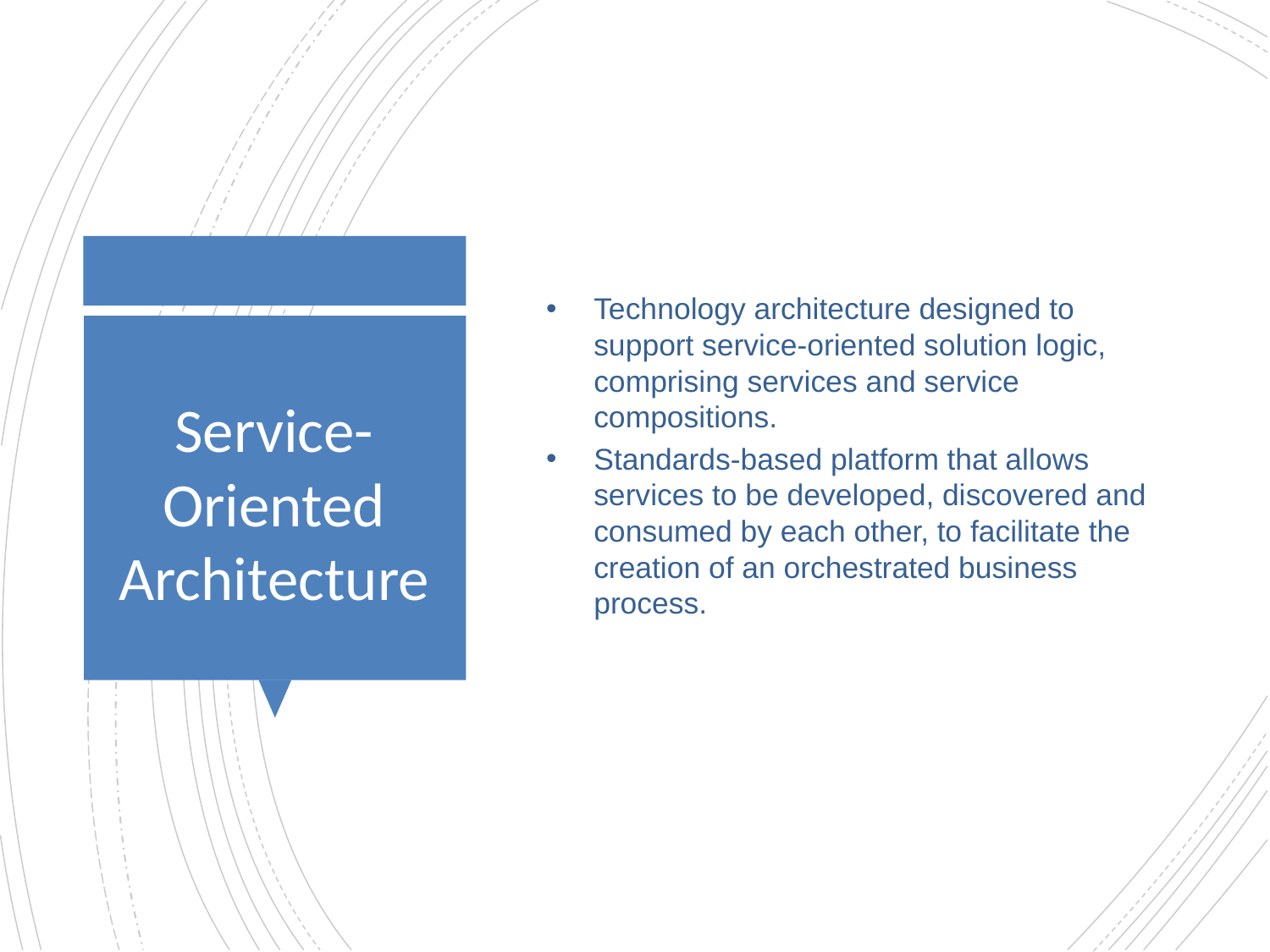

Technology architecture designed to support service-oriented solution logic, comprising services and service compositions.
Standards-based platform that allows services to be developed, discovered and consumed by each other, to facilitate the creation of an orchestrated business process.

# Service-Oriented Architecture